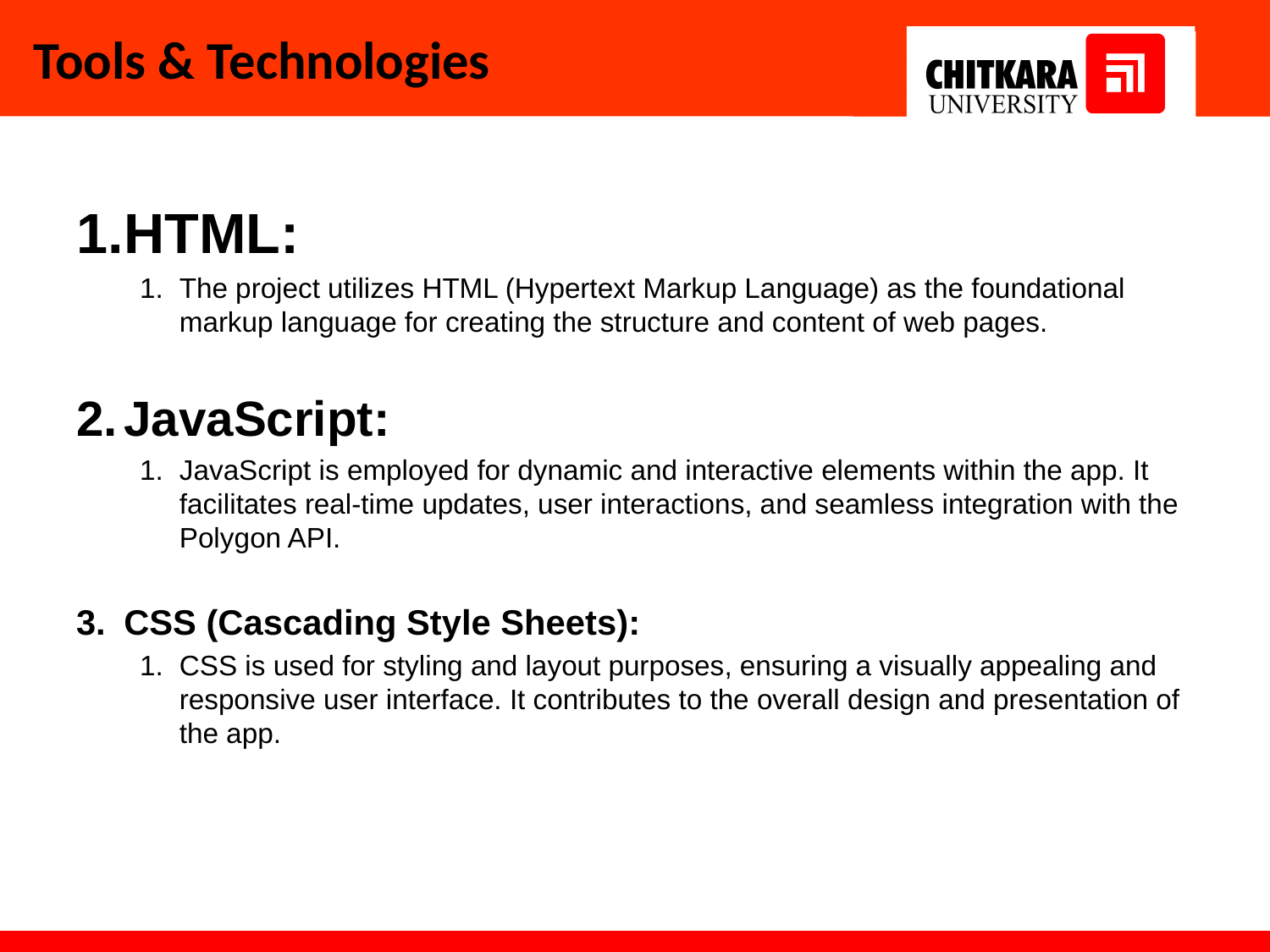

# Tools & Technologies
HTML:
The project utilizes HTML (Hypertext Markup Language) as the foundational markup language for creating the structure and content of web pages.

JavaScript:
JavaScript is employed for dynamic and interactive elements within the app. It facilitates real-time updates, user interactions, and seamless integration with the Polygon API.

CSS (Cascading Style Sheets):
CSS is used for styling and layout purposes, ensuring a visually appealing and responsive user interface. It contributes to the overall design and presentation of the app.